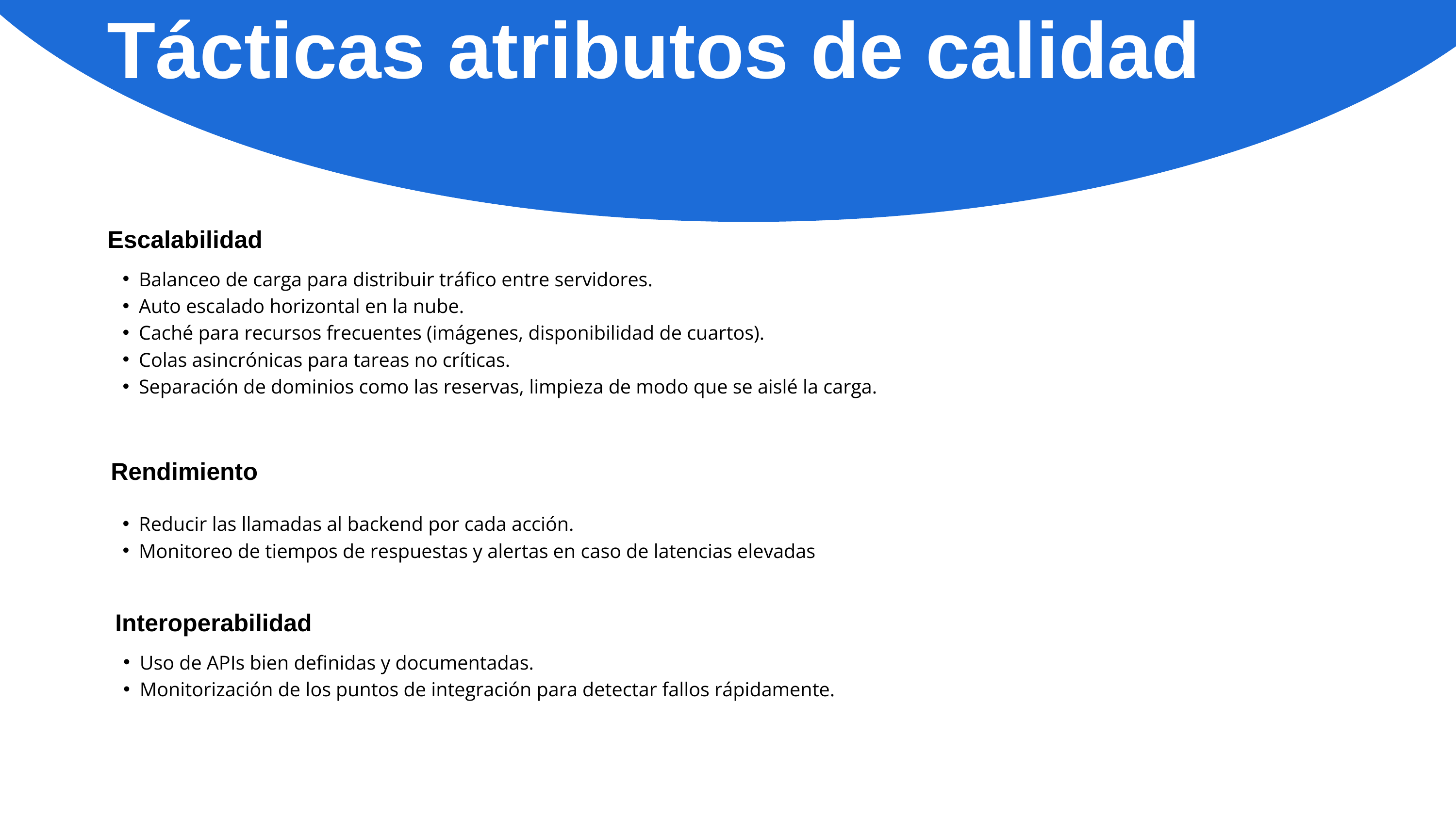

Tácticas atributos de calidad
Escalabilidad
Balanceo de carga para distribuir tráfico entre servidores.
Auto escalado horizontal en la nube.
Caché para recursos frecuentes (imágenes, disponibilidad de cuartos).
Colas asincrónicas para tareas no críticas.
Separación de dominios como las reservas, limpieza de modo que se aislé la carga.
Rendimiento
Reducir las llamadas al backend por cada acción.
Monitoreo de tiempos de respuestas y alertas en caso de latencias elevadas
Interoperabilidad
Uso de APIs bien definidas y documentadas.
Monitorización de los puntos de integración para detectar fallos rápidamente.